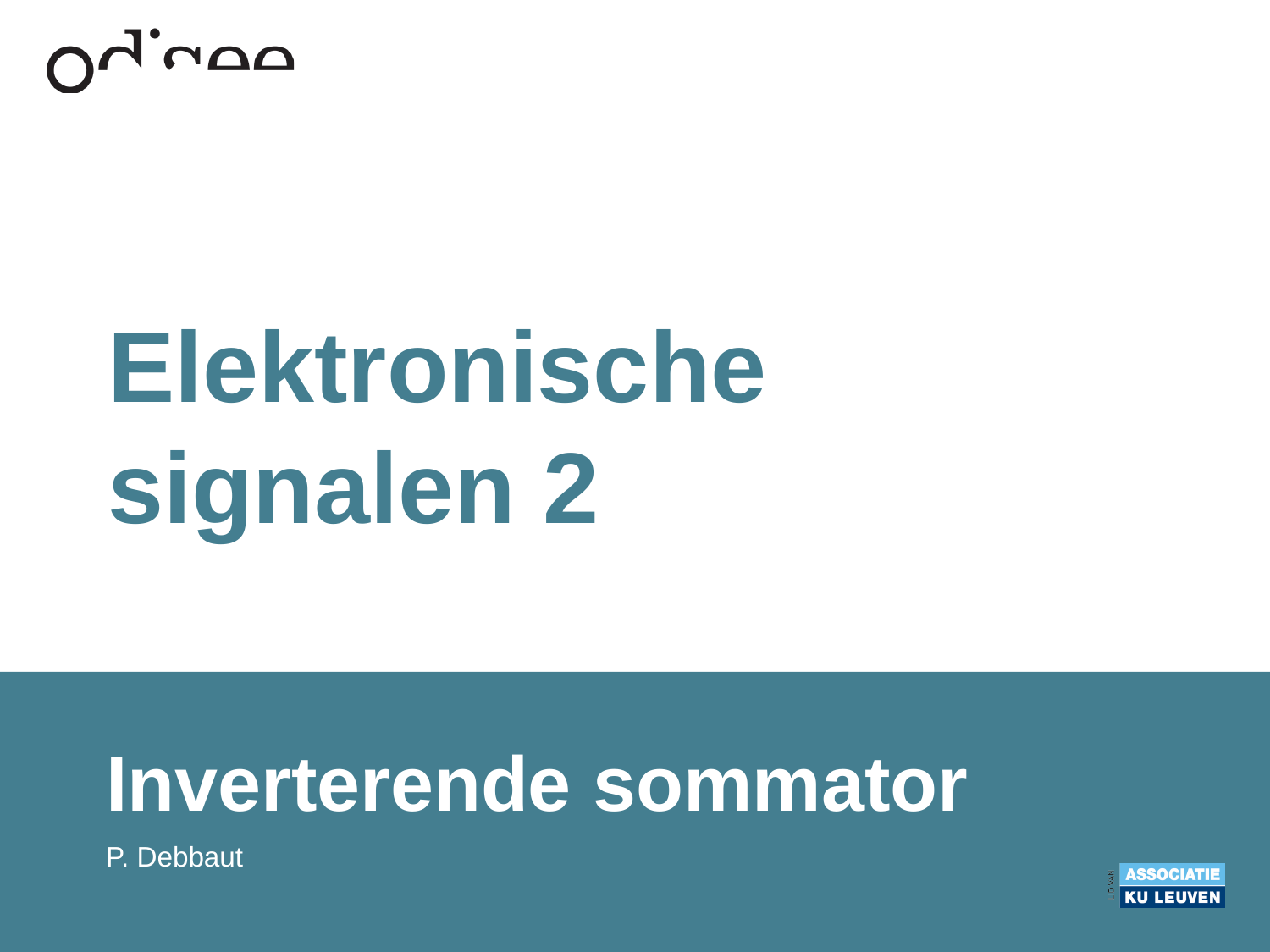

# Elektronische signalen 2
Inverterende sommator
P. Debbaut